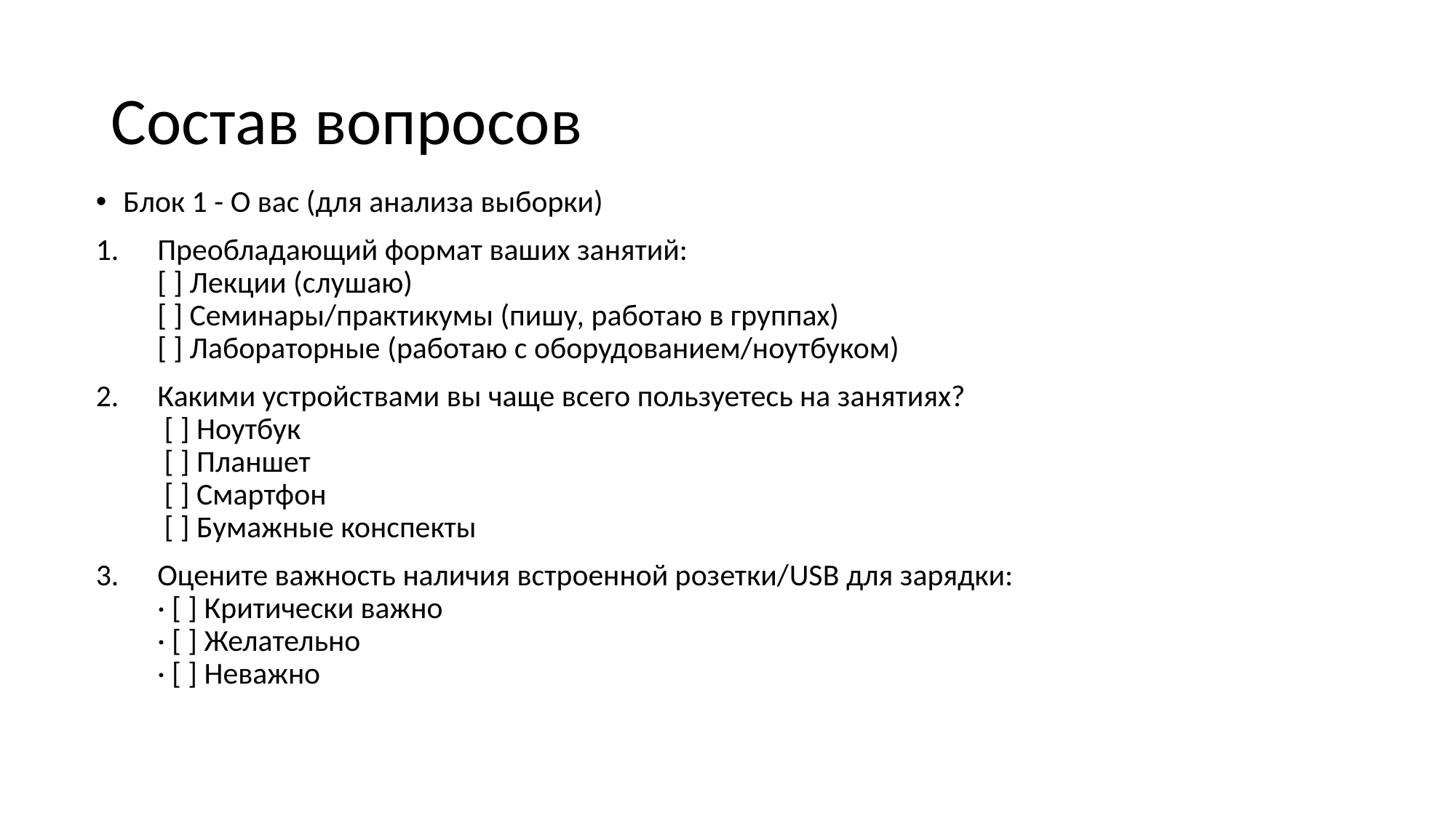

# Состав вопросов
Блок 1 - О вас (для анализа выборки)
Преобладающий формат ваших занятий:
[ ] Лекции (слушаю)
[ ] Семинары/практикумы (пишу, работаю в группах)
[ ] Лабораторные (работаю с оборудованием/ноутбуком)
Какими устройствами вы чаще всего пользуетесь на занятиях?
 [ ] Ноутбук
 [ ] Планшет
 [ ] Смартфон
 [ ] Бумажные конспекты
Оцените важность наличия встроенной розетки/USB для зарядки:
· [ ] Критически важно
· [ ] Желательно
· [ ] Неважно